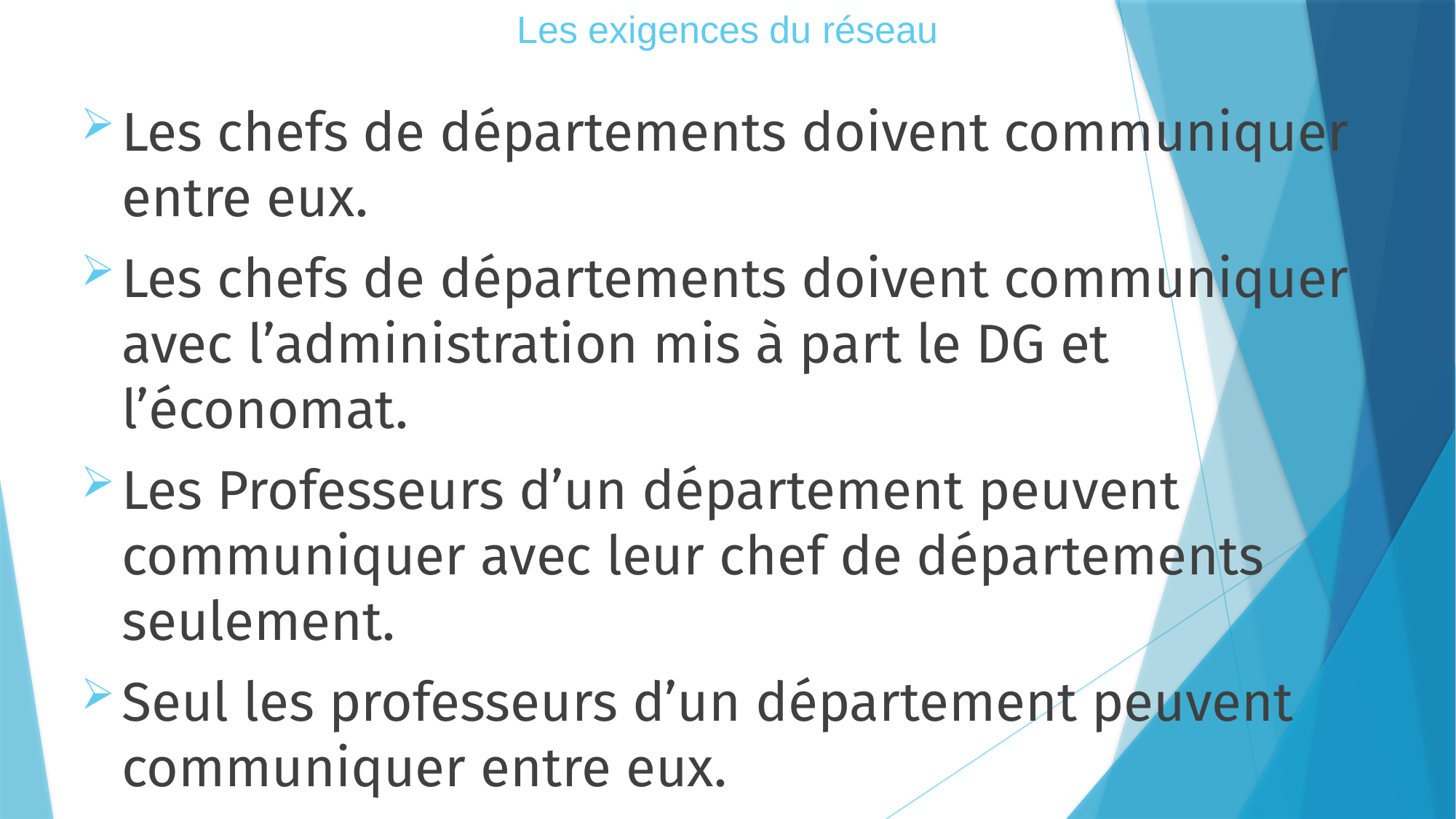

# Les exigences du réseau
Les chefs de départements doivent communiquer entre eux.
Les chefs de départements doivent communiquer avec l’administration mis à part le DG et l’économat.
Les Professeurs d’un département peuvent communiquer avec leur chef de départements seulement.
Seul les professeurs d’un département peuvent communiquer entre eux.